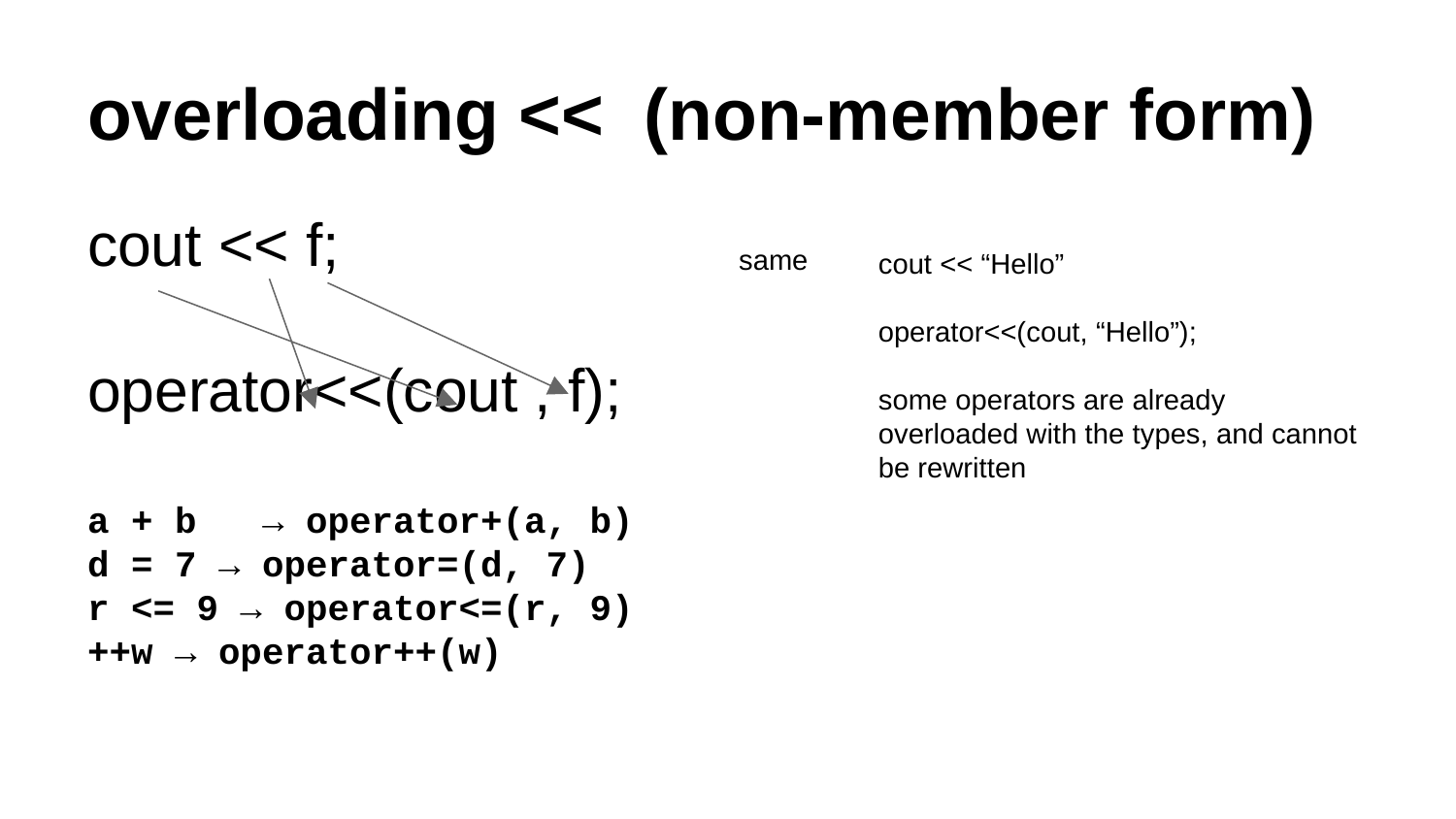

# overloading <<  (non-member form)
cout << f;

operator<<(cout , f);

a + b   → operator+(a, b)
d = 7 → operator=(d, 7)
r <= 9 → operator<=(r, 9)
++w → operator++(w)
same
cout << “Hello”

operator<<(cout, “Hello”);

some operators are already overloaded with the types, and cannot be rewritten